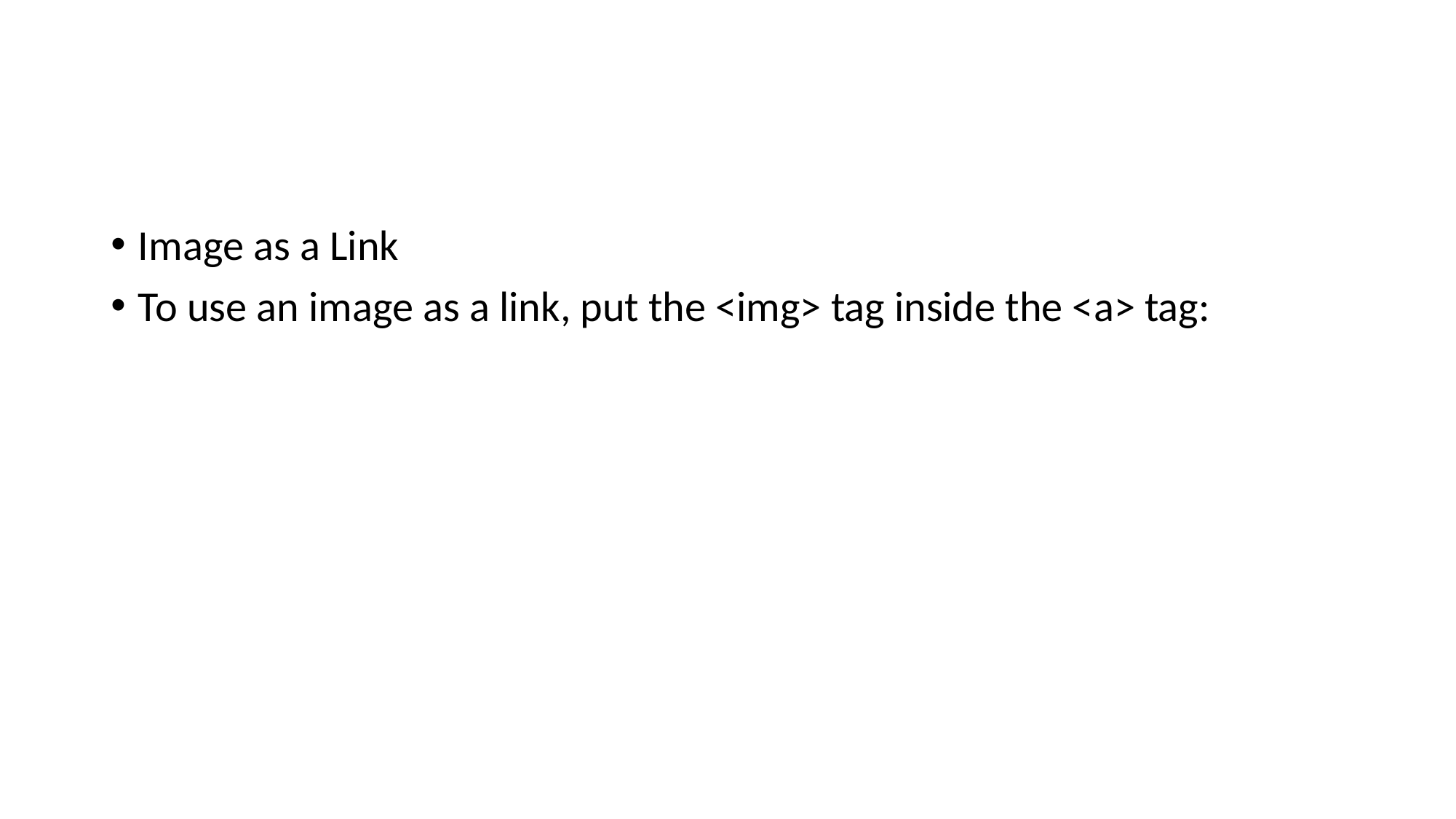

#
Image as a Link
To use an image as a link, put the <img> tag inside the <a> tag: